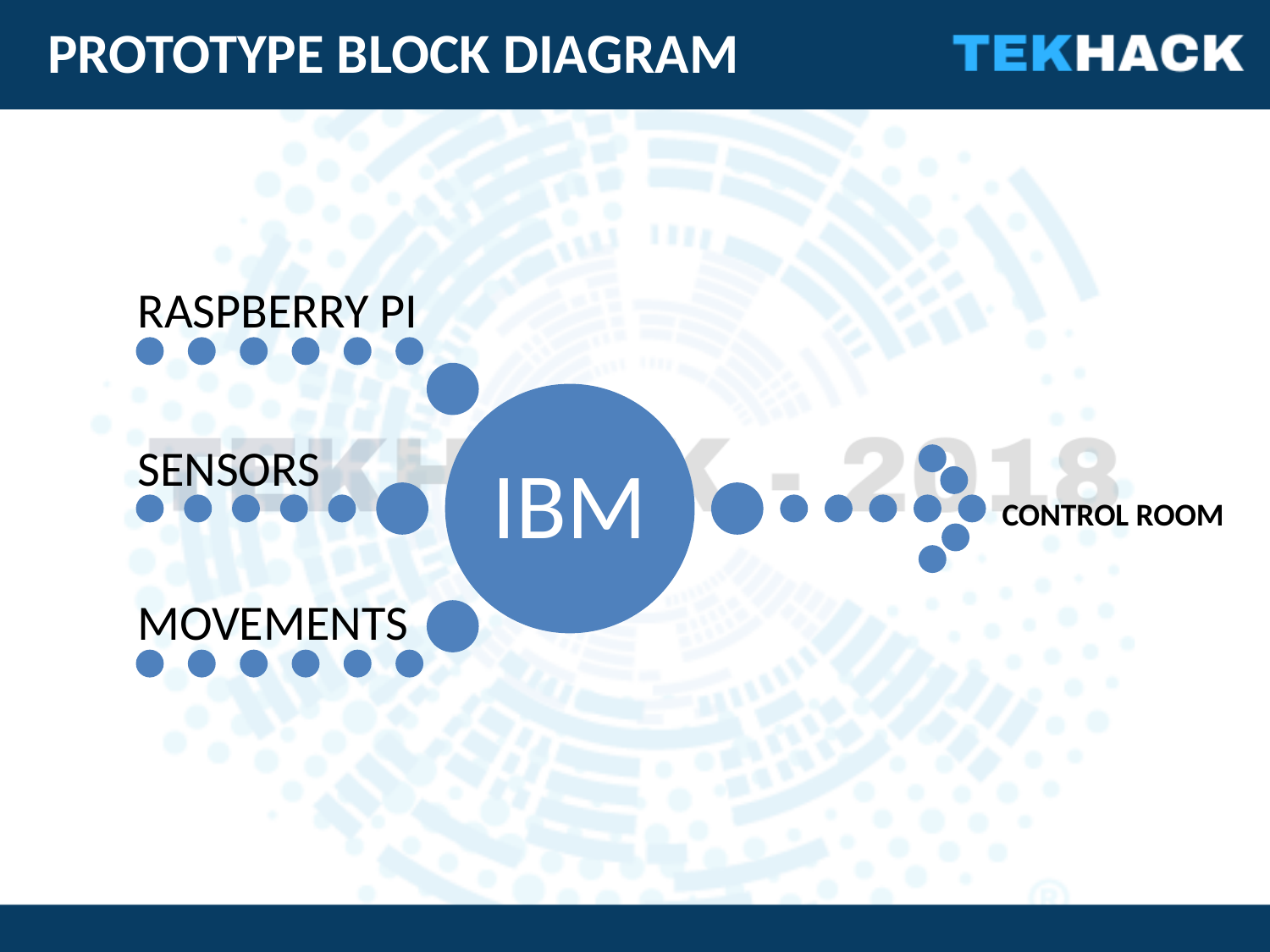

PROTOTYPE BLOCK DIAGRAM
IBM
RASPBERRY PI
SENSORS
MOVEMENTS
CONTROL ROOM